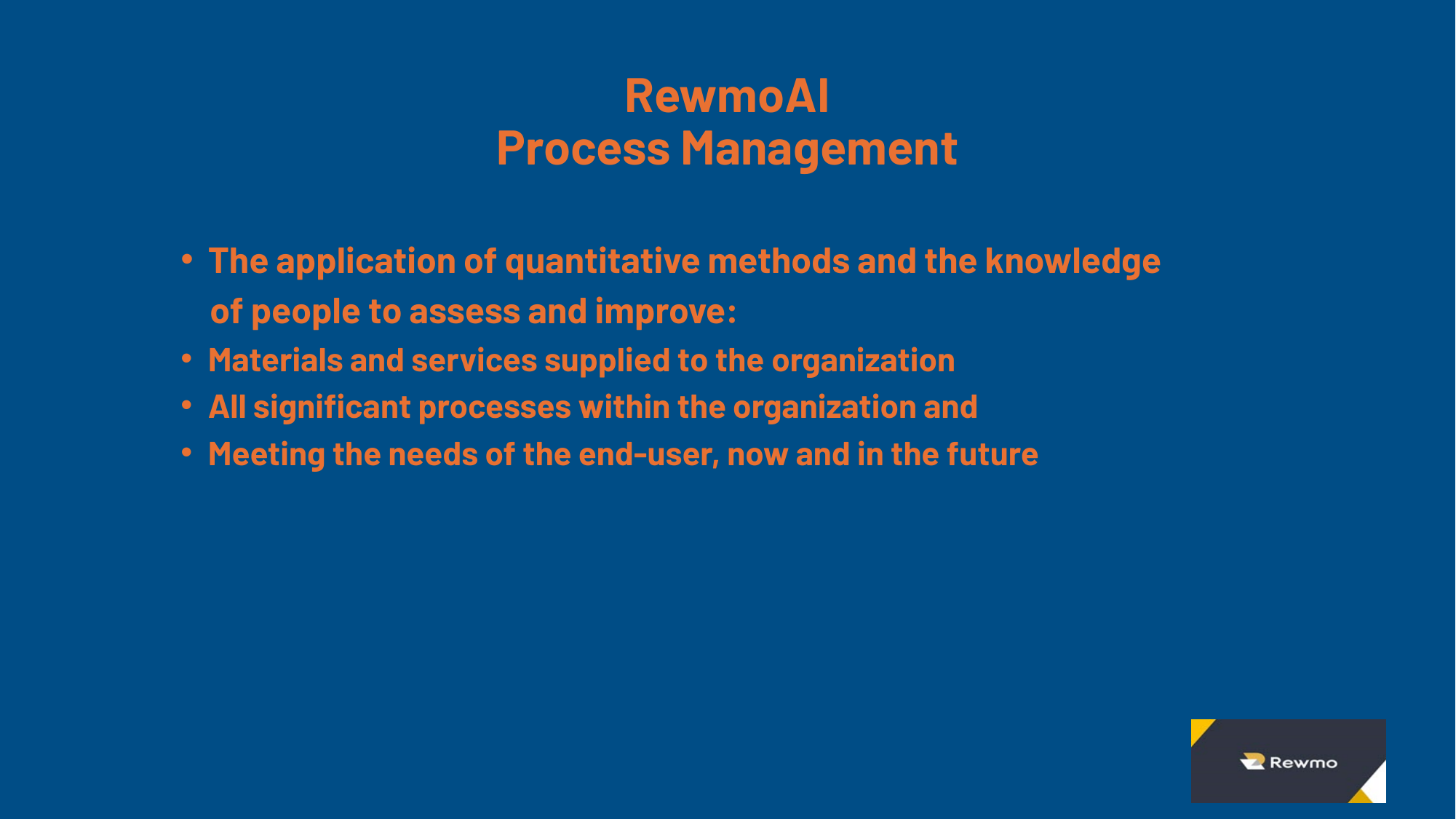

# RewmoAI Process Management
The application of quantitative methods and the knowledge
    of people to assess and improve:
Materials and services supplied to the organization
All significant processes within the organization and
Meeting the needs of the end-user, now and in the future